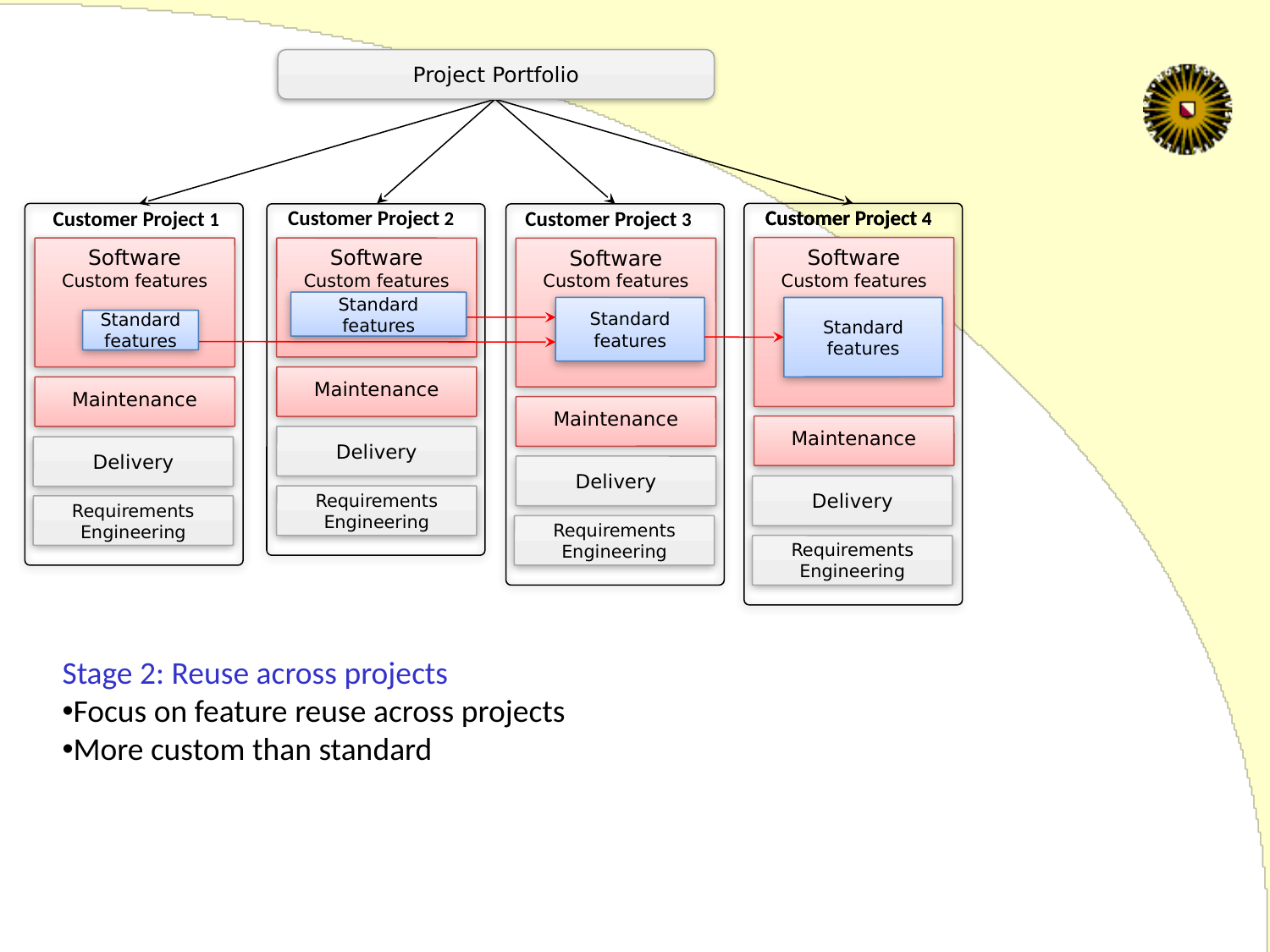

Project Portfolio
Customer Project 2
Customer Project 4
Customer Project 4
Customer Project 1
Customer Project 3

Software
Custom features

Software
Custom features

Software
Custom features
Software
Custom features

Standard features
Standard features
Standard features
Standard features
Maintenance
Maintenance
Maintenance
Maintenance
Delivery
Delivery
Delivery
Delivery
Requirements Engineering
Requirements Engineering
Requirements Engineering
Requirements Engineering
Stage 2: Reuse across projects
Focus on feature reuse across projects
More custom than standard